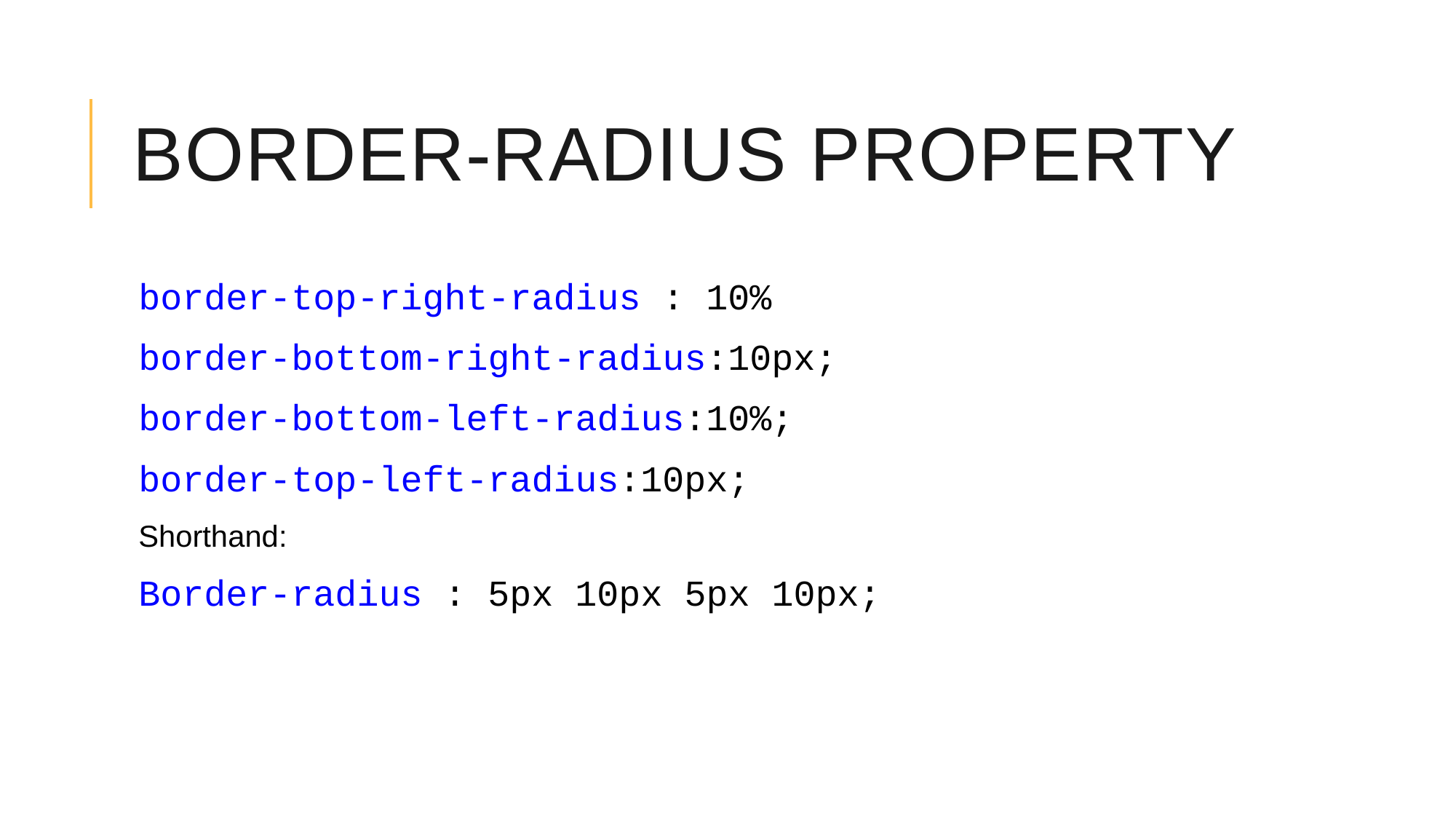

# border-radius Property
border-top-right-radius : 10%
border-bottom-right-radius:10px;
border-bottom-left-radius:10%;
border-top-left-radius:10px;
Shorthand:
Border-radius : 5px 10px 5px 10px;